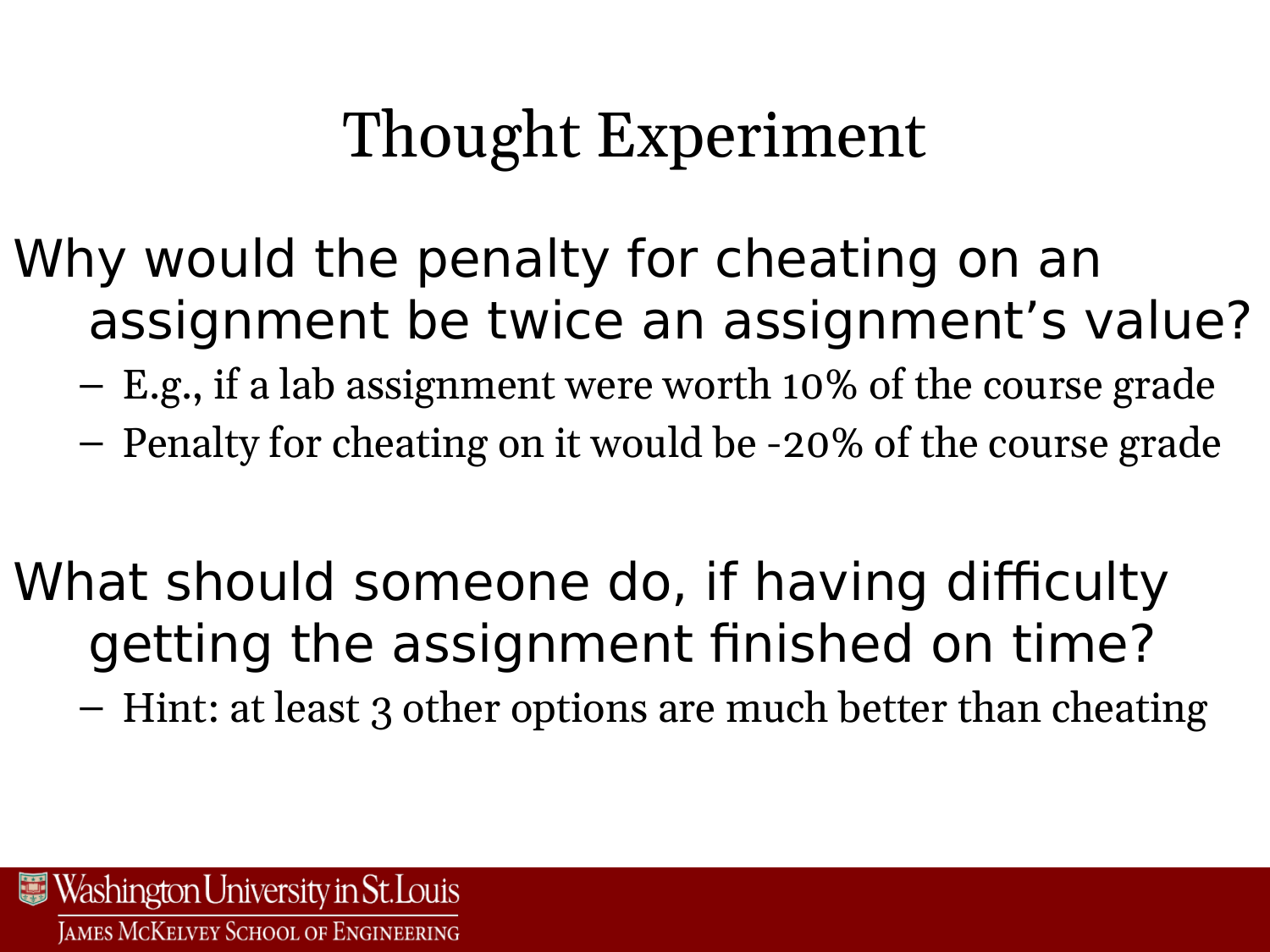

# Thought Experiment
Why would the penalty for cheating on an assignment be twice an assignment’s value?
E.g., if a lab assignment were worth 10% of the course grade
Penalty for cheating on it would be -20% of the course grade

What should someone do, if having difficulty getting the assignment finished on time?
Hint: at least 3 other options are much better than cheating